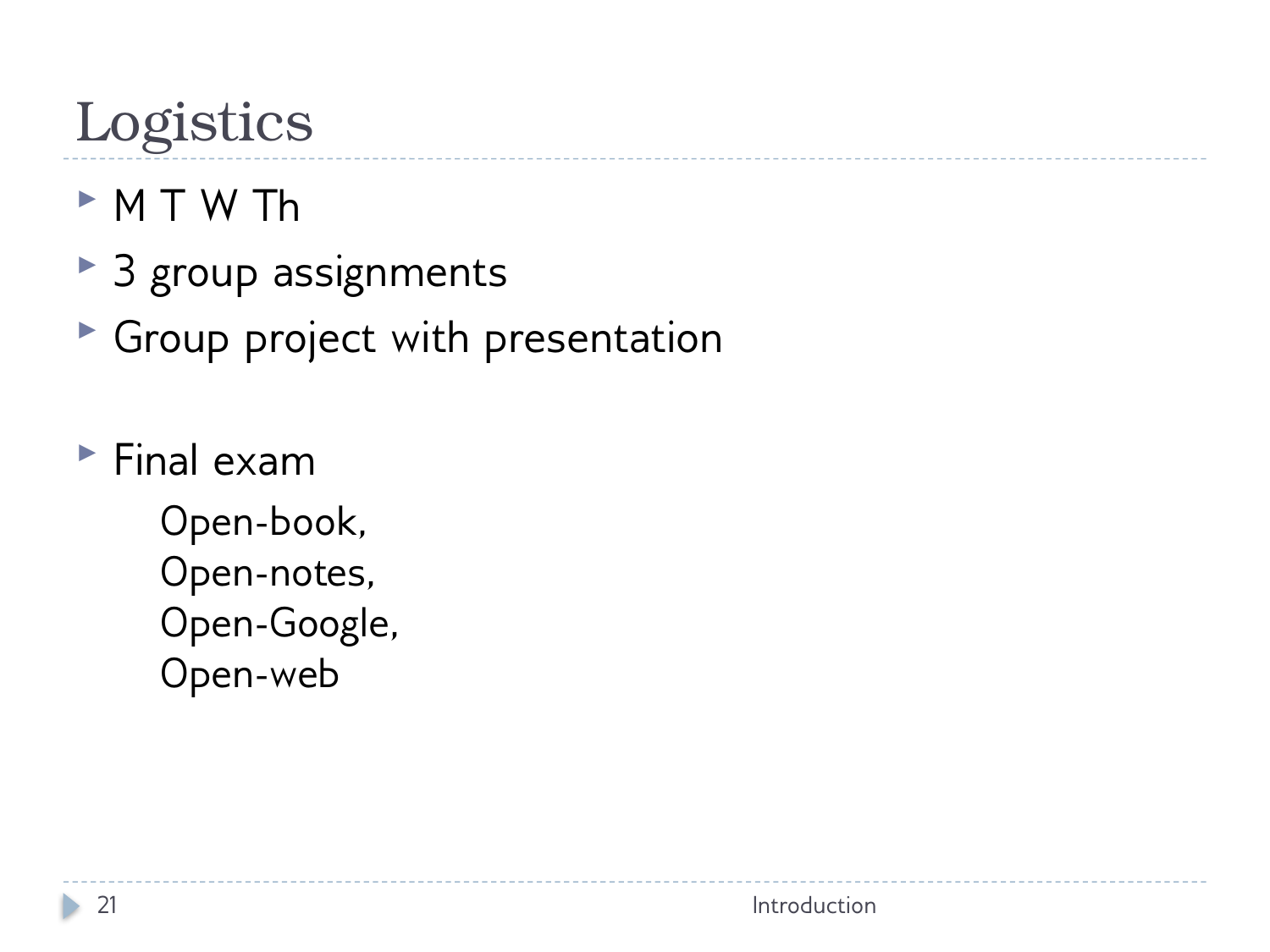

# Logistics
M T W Th
3 group assignments
Group project with presentation

Final exam
Open-book,
Open-notes,
Open-Google,
Open-web
21
Introduction